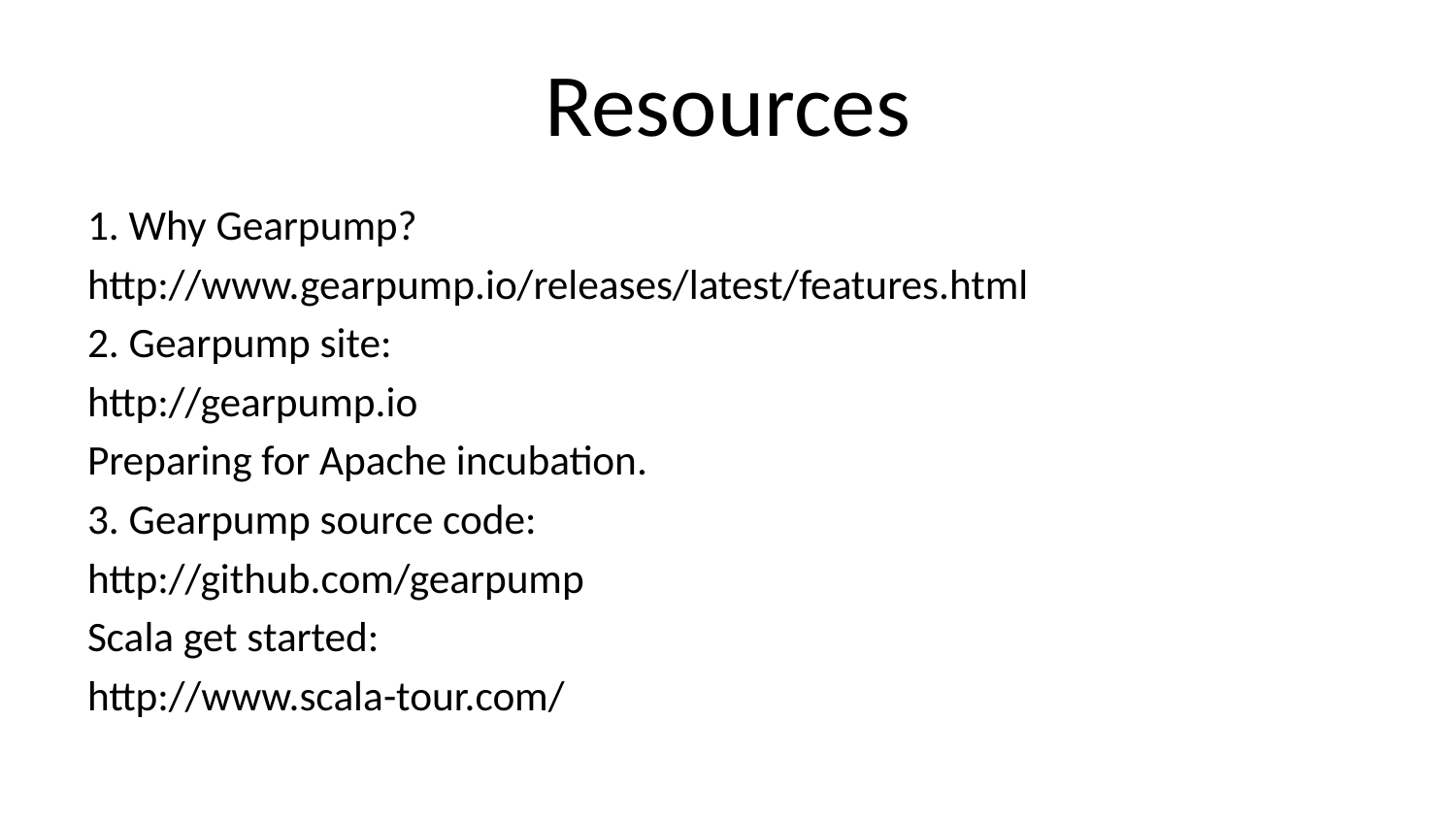

# Resources
1. Why Gearpump?
http://www.gearpump.io/releases/latest/features.html
2. Gearpump site:
http://gearpump.io
Preparing for Apache incubation.
3. Gearpump source code:
http://github.com/gearpump
Scala get started:
http://www.scala-tour.com/